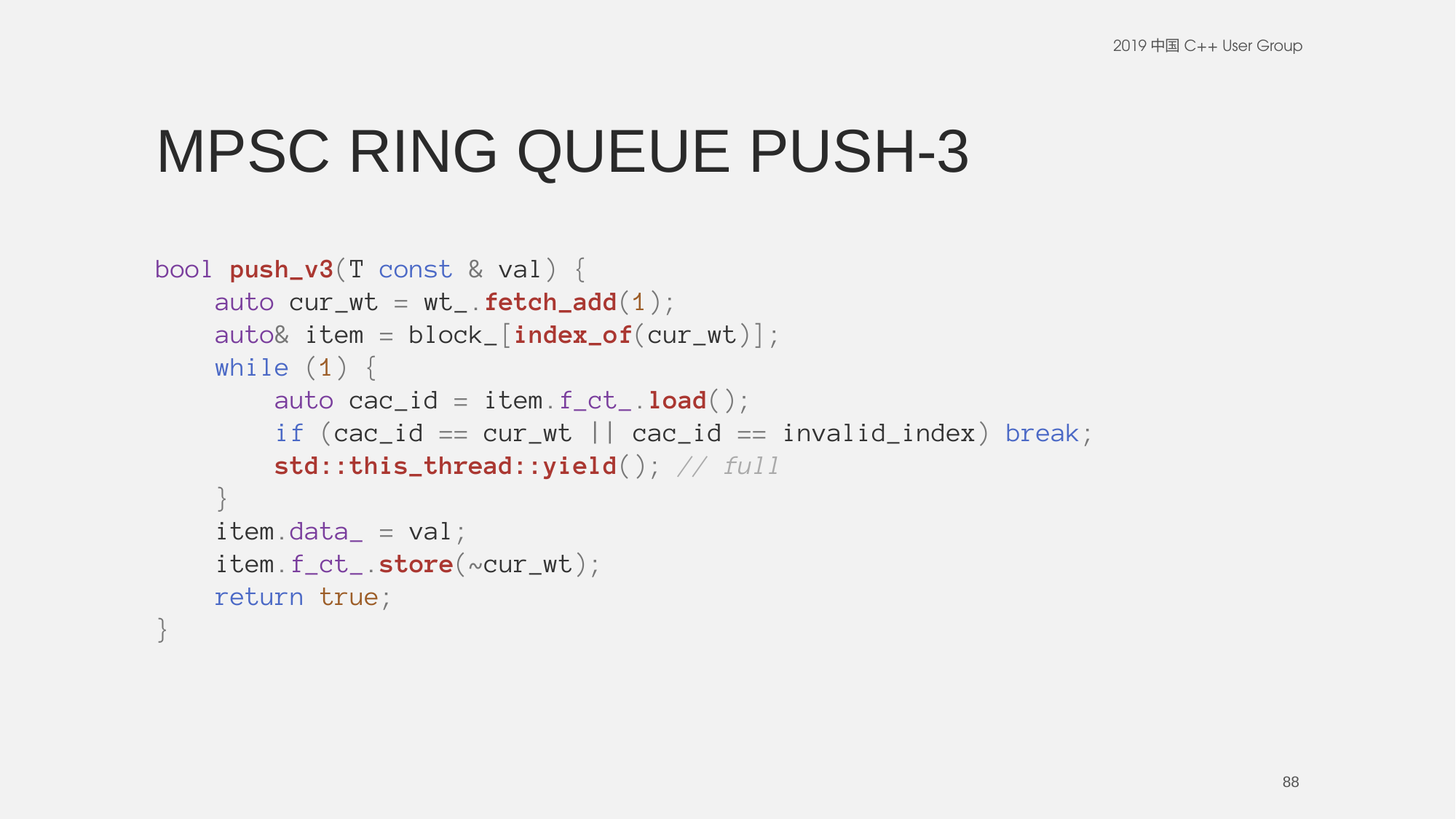

# MPSC ring queue push-3
bool push_v3(T const & val) {
    auto cur_wt = wt_.fetch_add(1);
    auto& item = block_[index_of(cur_wt)];
    while (1) {
        auto cac_id = item.f_ct_.load();
        if (cac_id == cur_wt || cac_id == invalid_index) break;
        std::this_thread::yield(); // full
    }
    item.data_ = val;
    item.f_ct_.store(~cur_wt);
    return true;
}
88